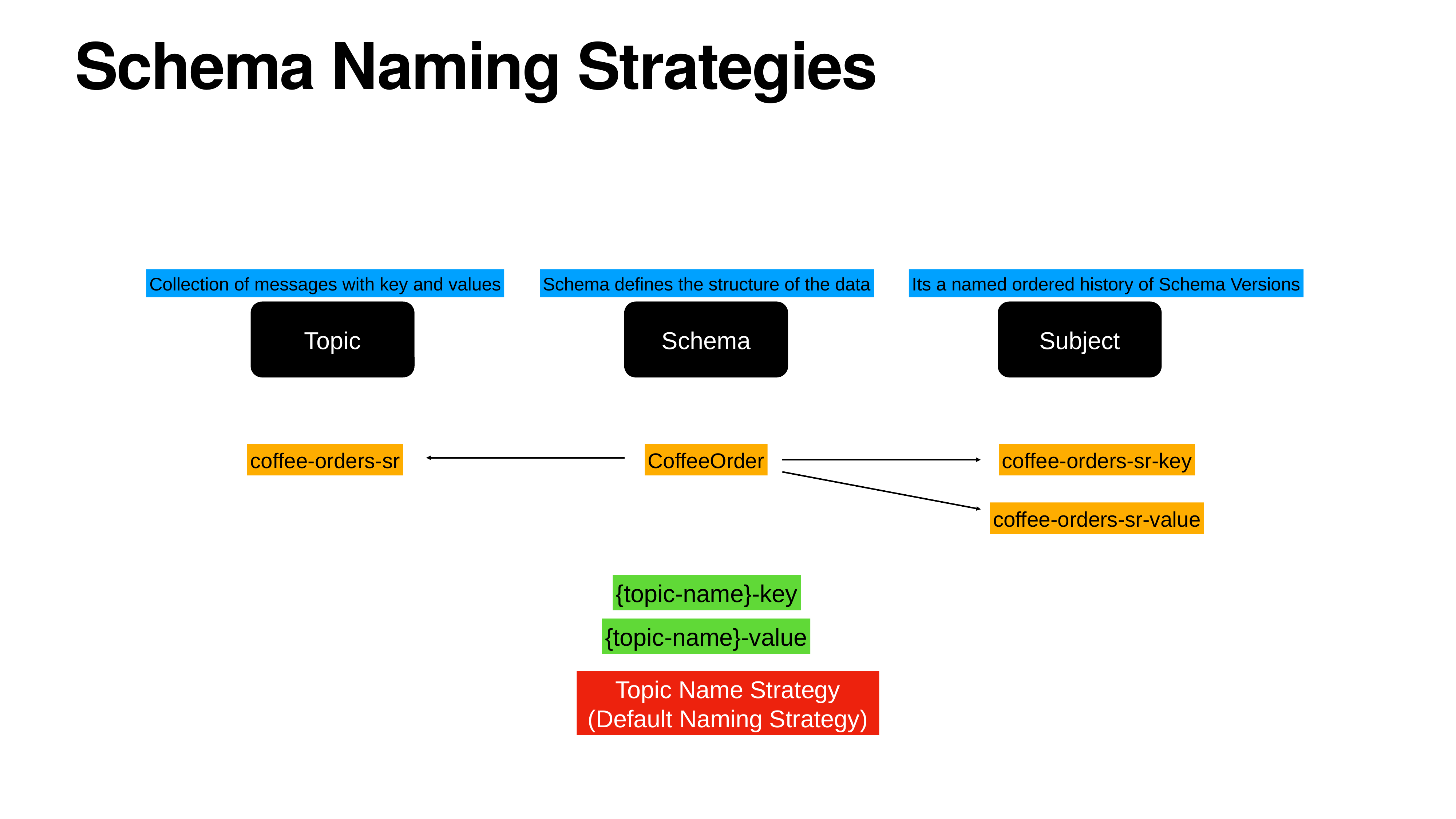

# Schema Naming Strategies

Collection of messages with key and values
Schema defines the structure of the data
Its a named ordered history of Schema Versions
Topic
Schema
Subject
coffee-orders-sr
CoffeeOrder
coffee-orders-sr-key

coffee-orders-sr-value
{topic-name}-key
{topic-name}-value
Topic Name Strategy (Default Naming Strategy)